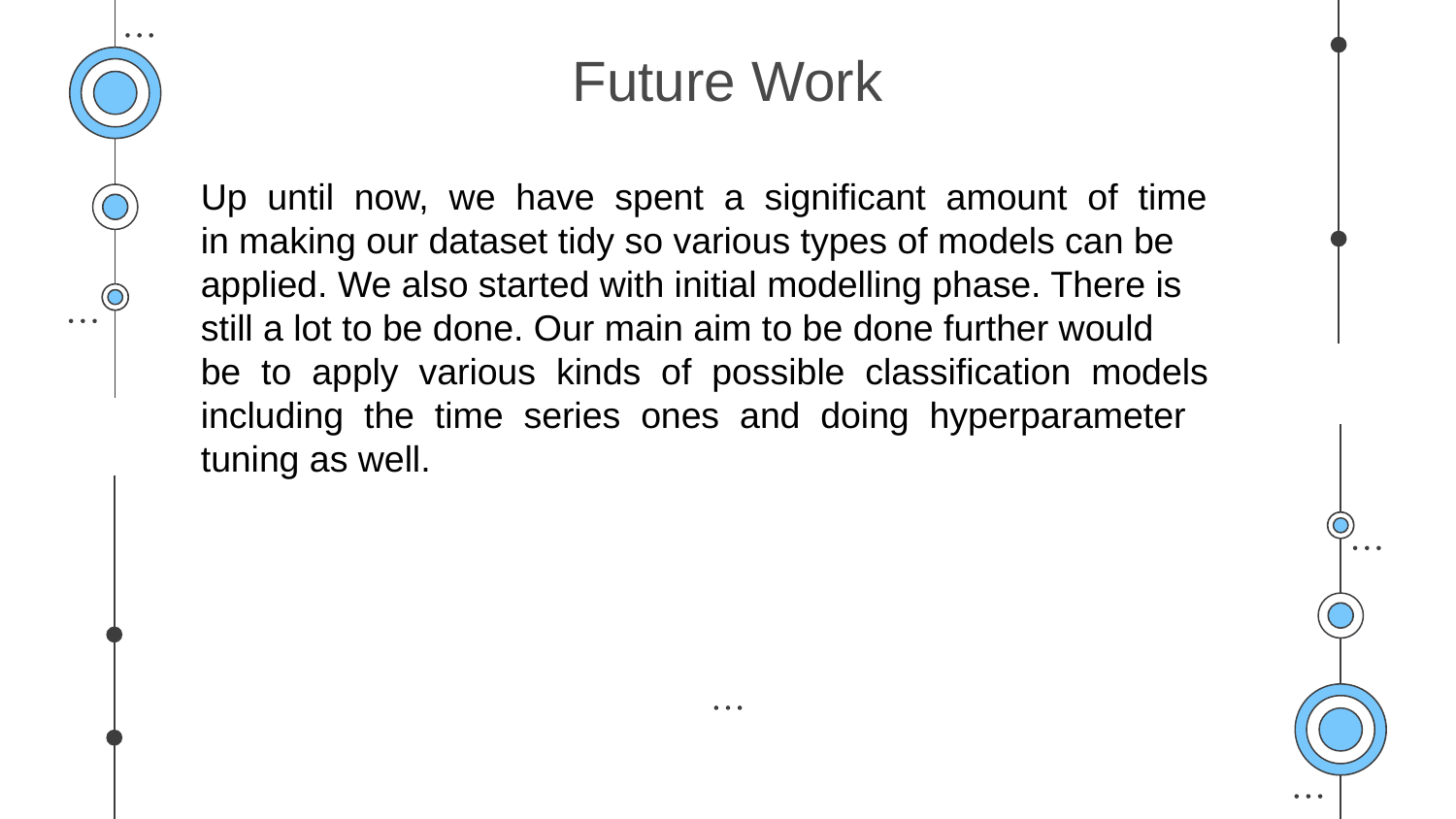

# Future Work
Up  until  now,  we  have  spent  a  significant  amount  of  time
in making our dataset tidy so various types of models can be
applied. We also started with initial modelling phase. There is
still a lot to be done. Our main aim to be done further would
be  to  apply  various  kinds  of  possible  classification  models
including  the  time  series  ones  and  doing  hyperparameter
tuning as well.